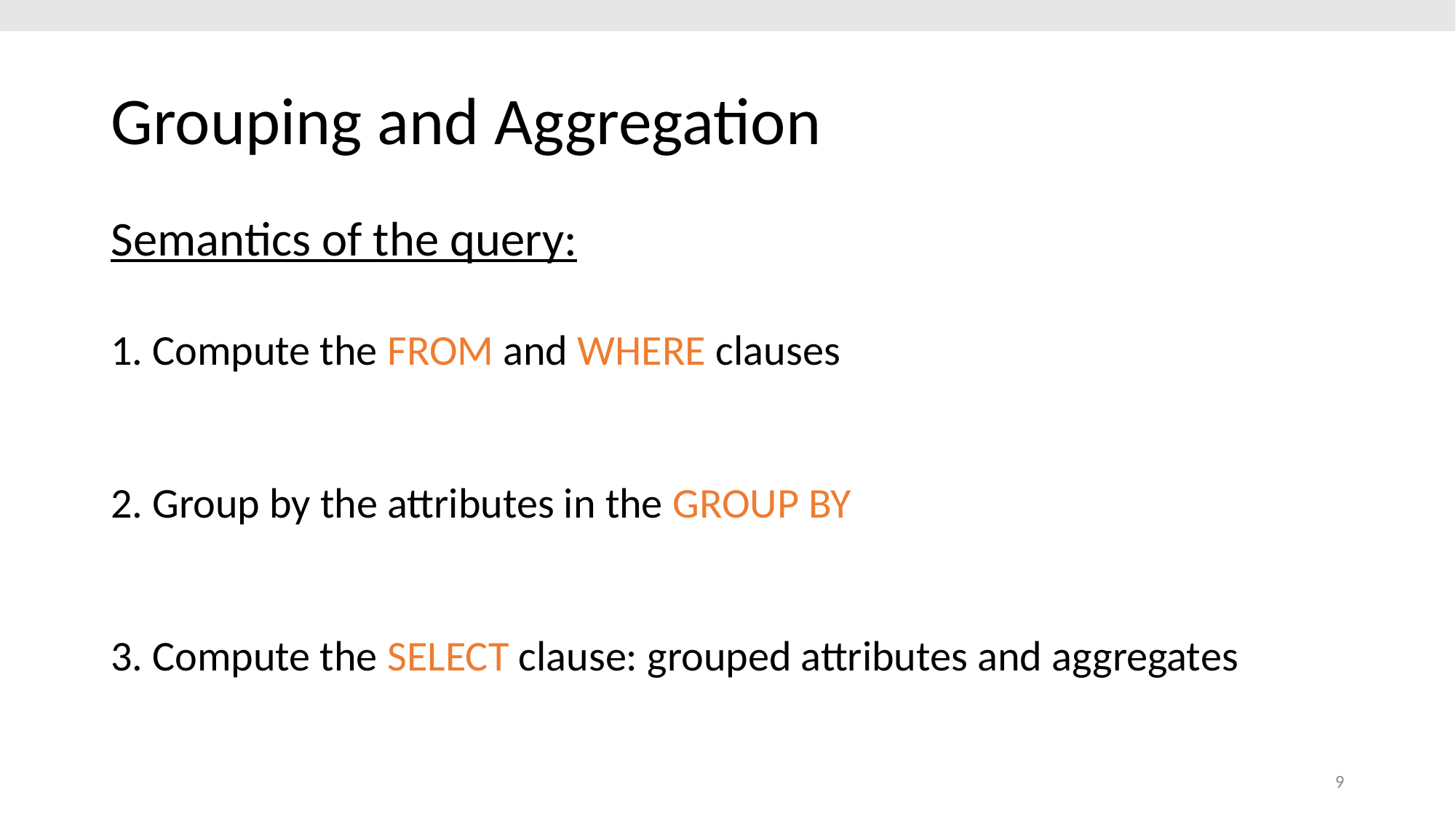

# Grouping and Aggregation
Semantics of the query:
1. Compute the FROM and WHERE clauses

2. Group by the attributes in the GROUP BY

3. Compute the SELECT clause: grouped attributes and aggregates
9